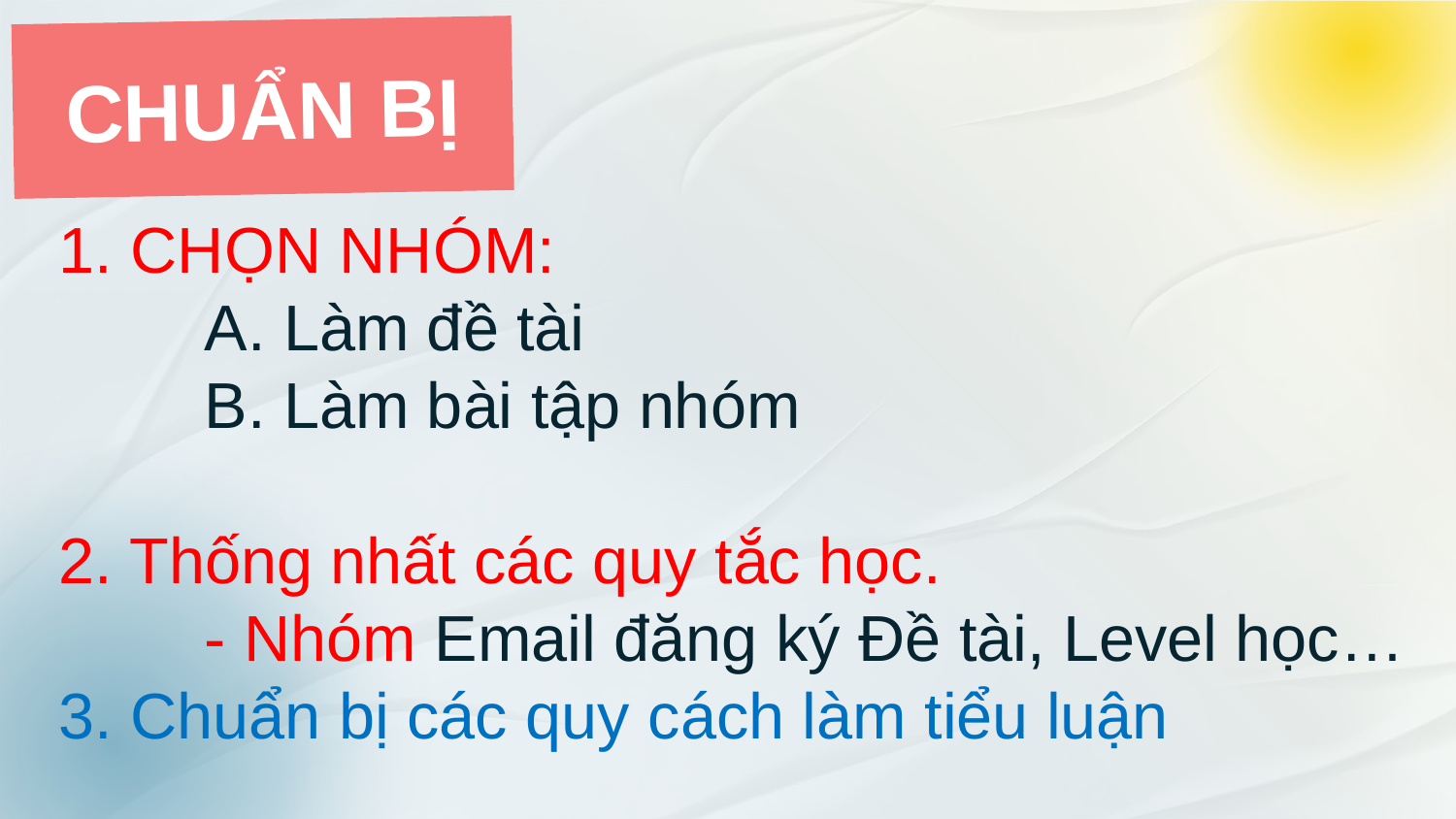

# CHUẨN BỊ
1. CHỌN NHÓM:
	A. Làm đề tài
	B. Làm bài tập nhóm
2. Thống nhất các quy tắc học.
	- Nhóm Email đăng ký Đề tài, Level học…
3. Chuẩn bị các quy cách làm tiểu luận